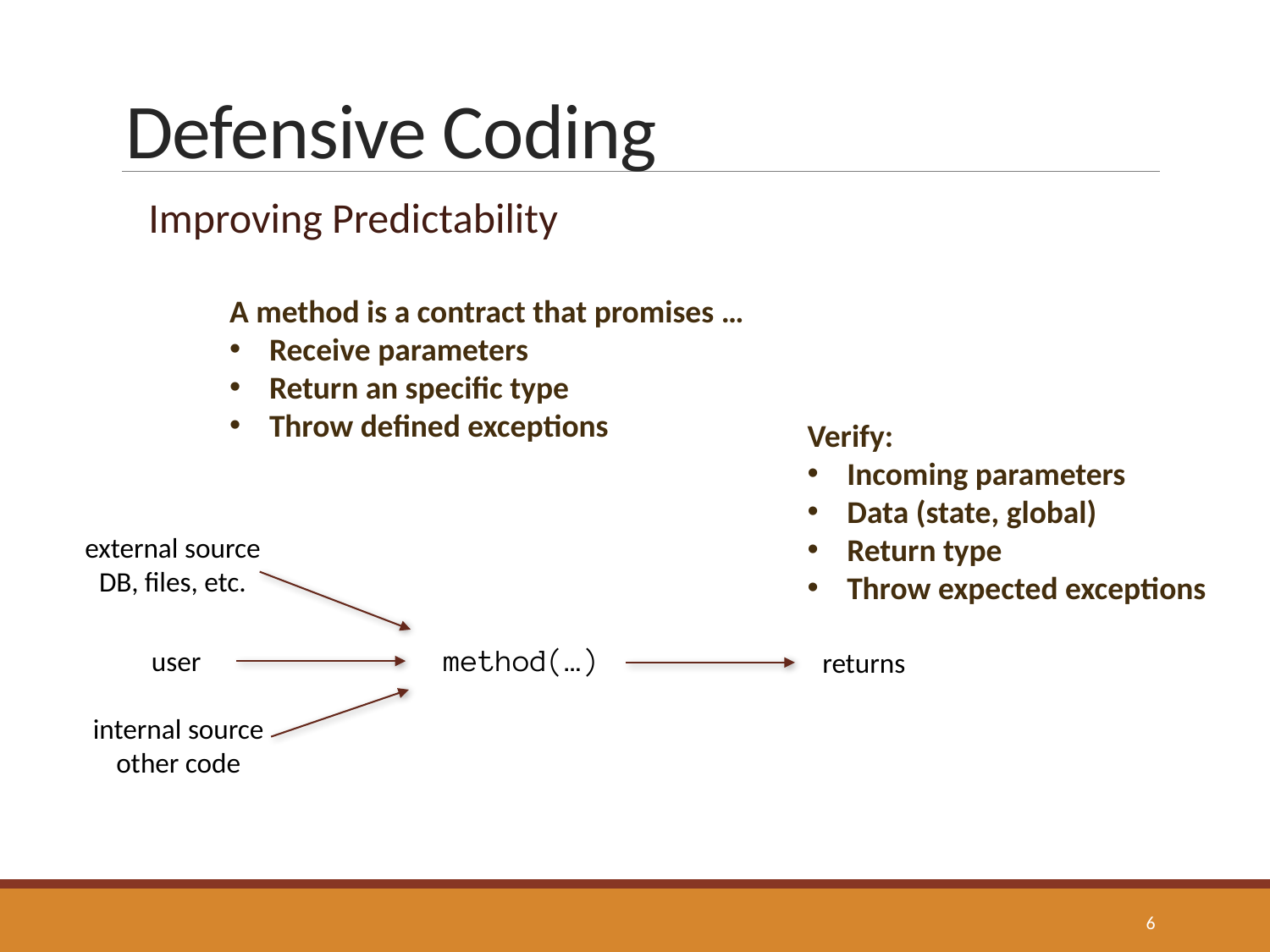

# Defensive Coding
Improving Predictability
A method is a contract that promises …
Receive parameters
Return an specific type
Throw defined exceptions
Verify:
Incoming parameters
Data (state, global)
Return type
Throw expected exceptions
external source
DB, files, etc.
method(…)
user
returns
internal source
other code
6